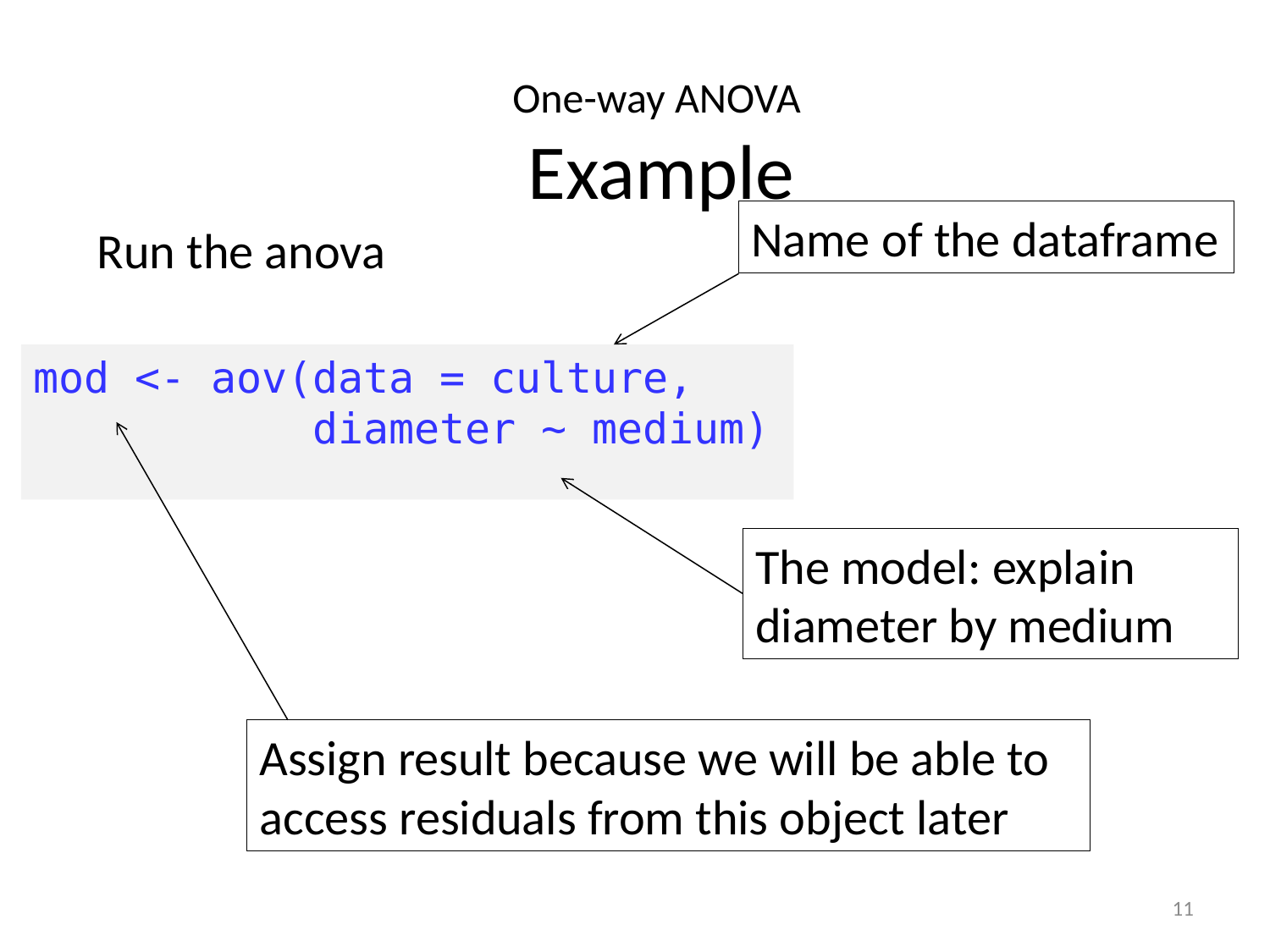

One-way ANOVA
Example
Name of the dataframe
Run the anova
mod <- aov(data = culture,
           diameter ~ medium)
The model: explain diameter by medium
Assign result because we will be able to access residuals from this object later
11